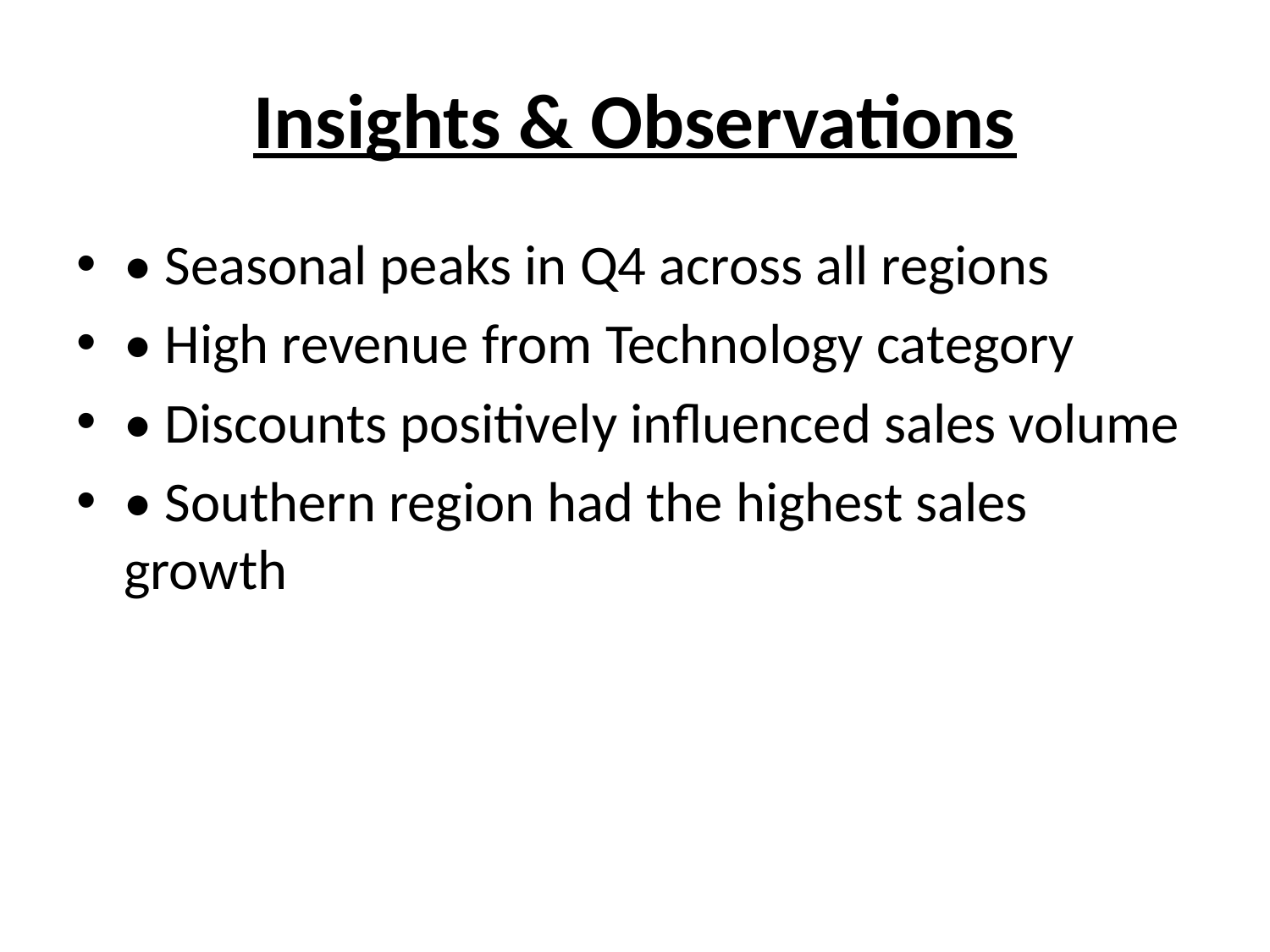

# Insights & Observations
• Seasonal peaks in Q4 across all regions
• High revenue from Technology category
• Discounts positively influenced sales volume
• Southern region had the highest sales growth